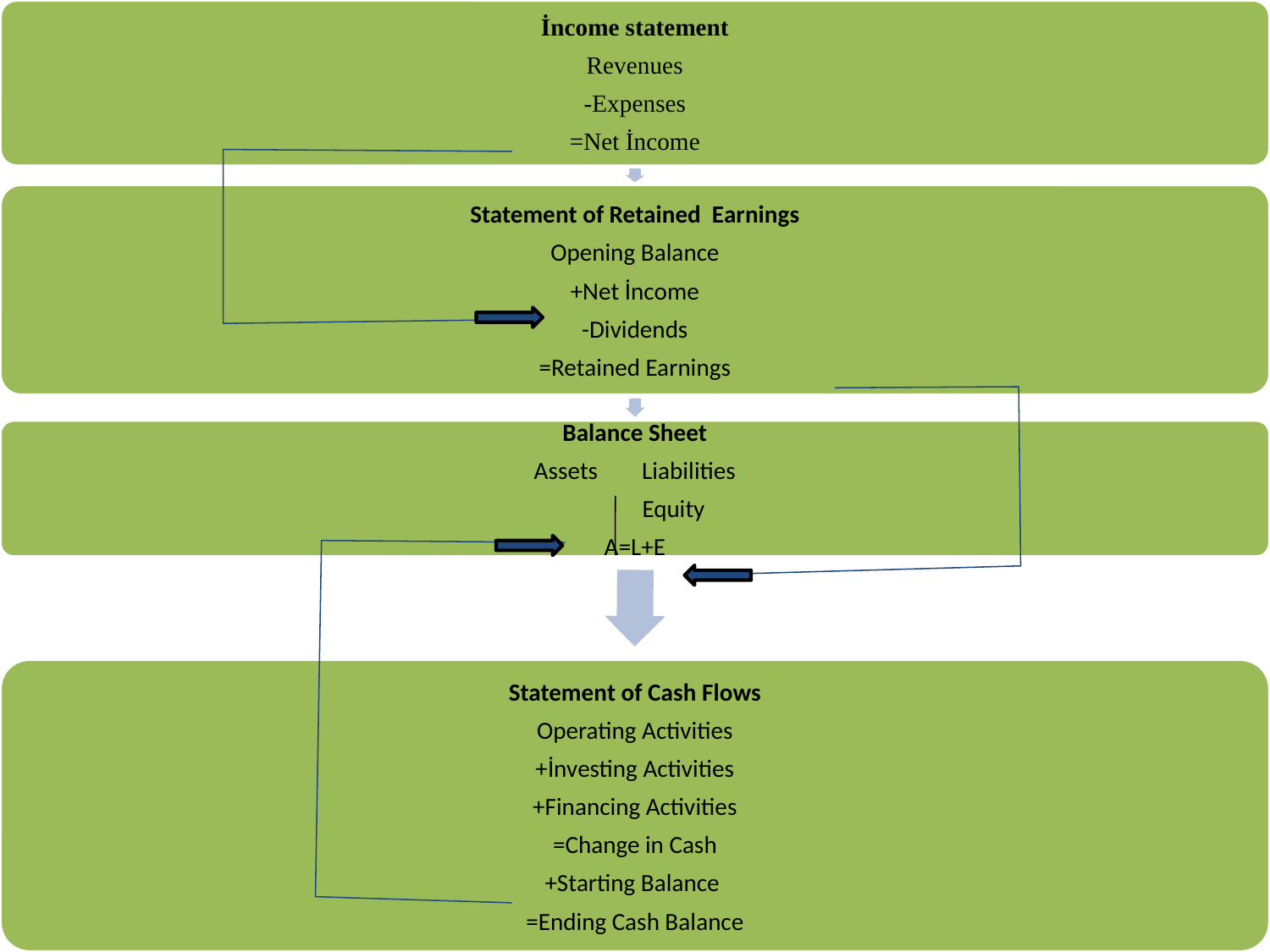

İncome statement
Revenues
-Expenses
=Net İncome

Statement of Retained  Earnings
Opening Balance
+Net İncome
-Dividends
=Retained Earnings

Balance Sheet
Assets        Liabilities
              Equity
A=L+E

Statement of Cash Flows
Operating Activities
+İnvesting Activities
+Financing Activities
=Change in Cash
+Starting Balance
=Ending Cash Balance